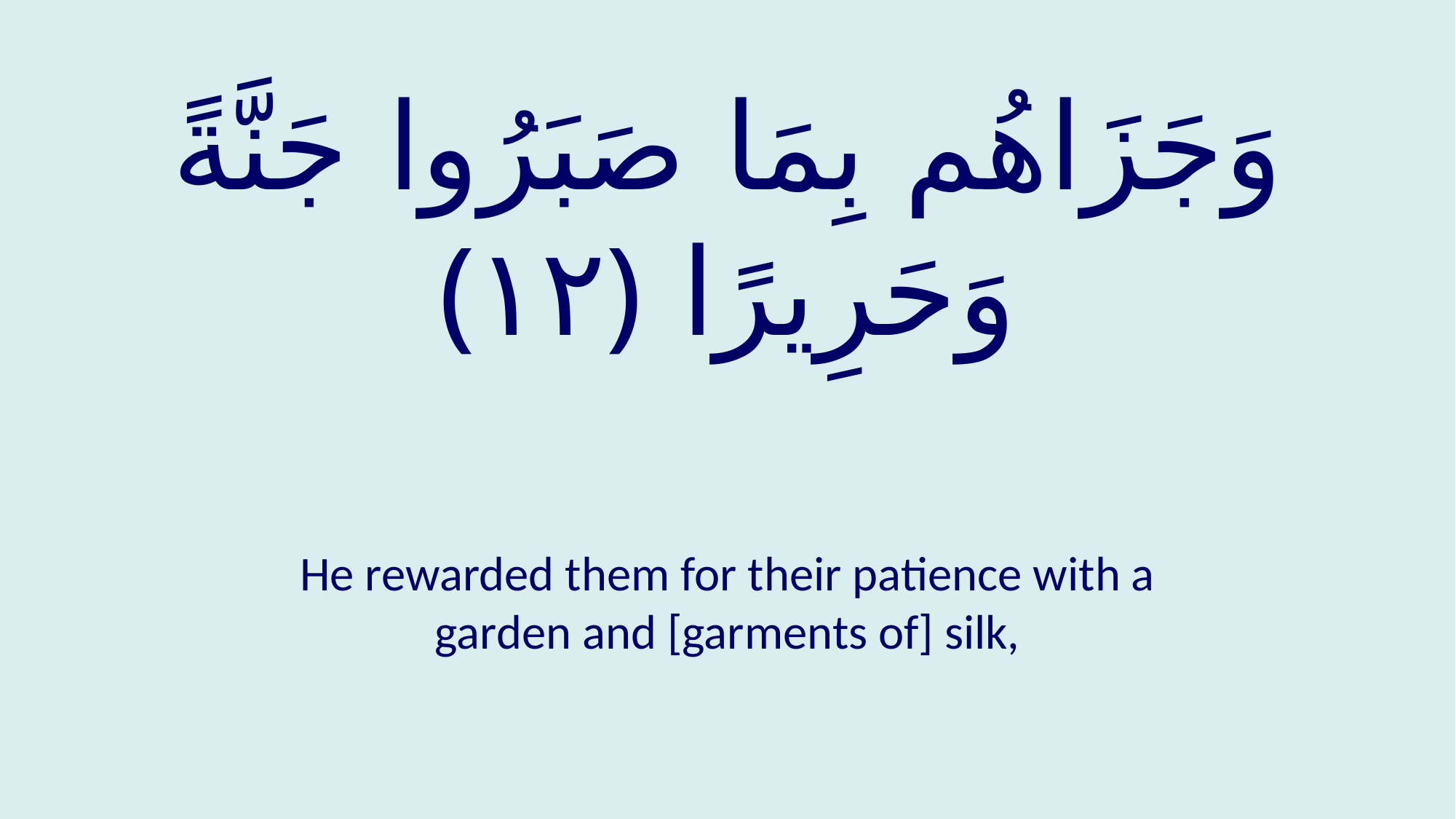

# وَجَزَاهُم بِمَا صَبَرُوا جَنَّةً وَحَرِيرًا ‎﴿١٢﴾‏
He rewarded them for their patience with a garden and [garments of] silk,